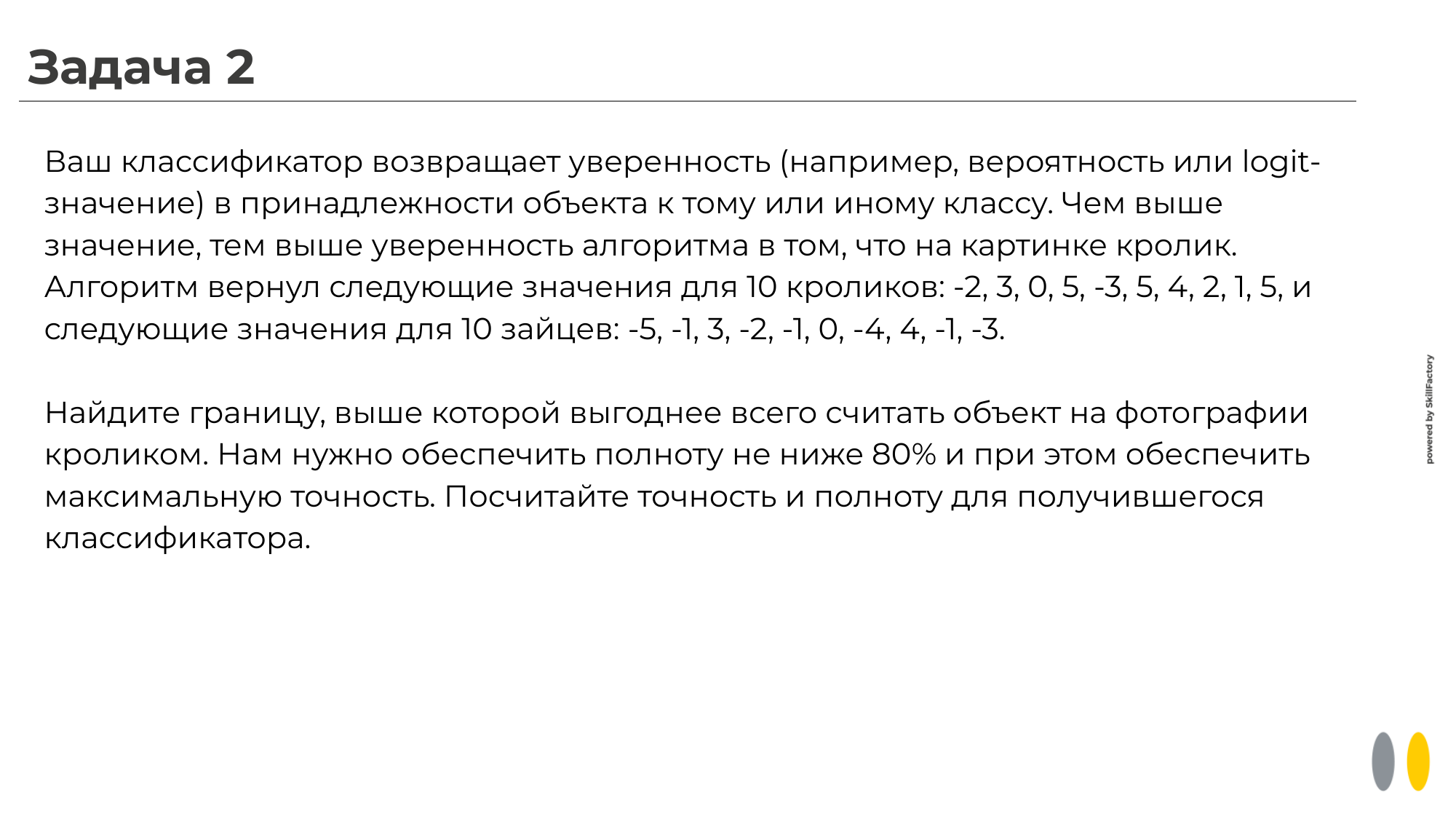

# Задача 2
Ваш классификатор возвращает уверенность (например, вероятность или logit-значение) в принадлежности объекта к тому или иному классу. Чем выше значение, тем выше уверенность алгоритма в том, что на картинке кролик. Алгоритм вернул следующие значения для 10 кроликов: -2, 3, 0, 5, -3, 5, 4, 2, 1, 5, и следующие значения для 10 зайцев: -5, -1, 3, -2, -1, 0, -4, 4, -1, -3.

Найдите границу, выше которой выгоднее всего считать объект на фотографии кроликом. Нам нужно обеспечить полноту не ниже 80% и при этом обеспечить максимальную точность. Посчитайте точность и полноту для получившегося классификатора.